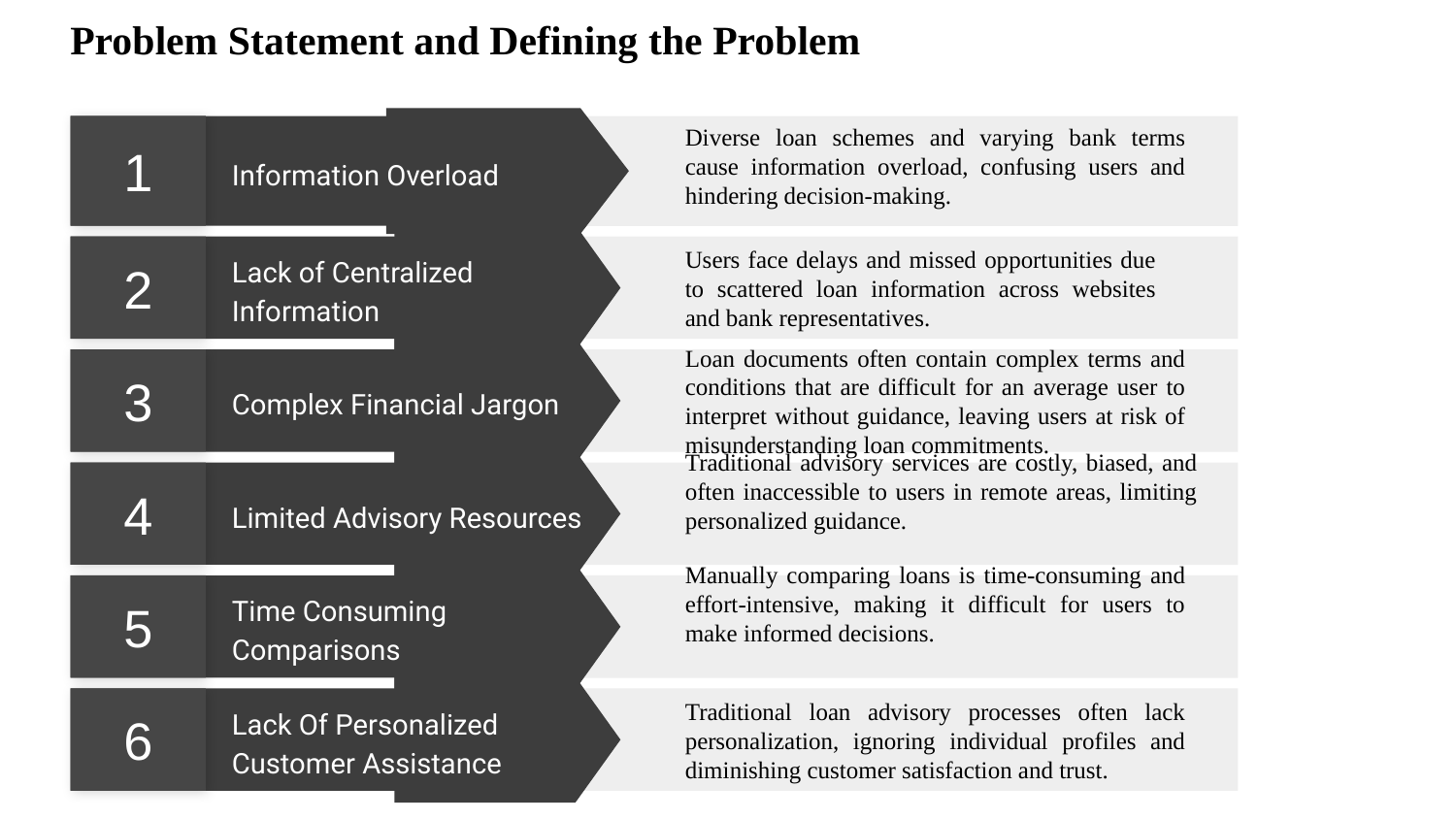

Problem Statement and Defining the Problem

Diverse loan schemes and varying bank terms cause information overload, confusing users and hindering decision-making.

1

Information Overload

2

Users face delays and missed opportunities due to scattered loan information across websites and bank representatives.
Lack of Centralized Information

3

Loan documents often contain complex terms and conditions that are difficult for an average user to interpret without guidance, leaving users at risk of misunderstanding loan commitments.
Complex Financial Jargon

4

Traditional advisory services are costly, biased, and often inaccessible to users in remote areas, limiting personalized guidance.

Limited Advisory Resources

5

Manually comparing loans is time-consuming and effort-intensive, making it difficult for users to make informed decisions.

Time Consuming Comparisons

6

Traditional loan advisory processes often lack personalization, ignoring individual profiles and diminishing customer satisfaction and trust.
Lack Of Personalized Customer Assistance